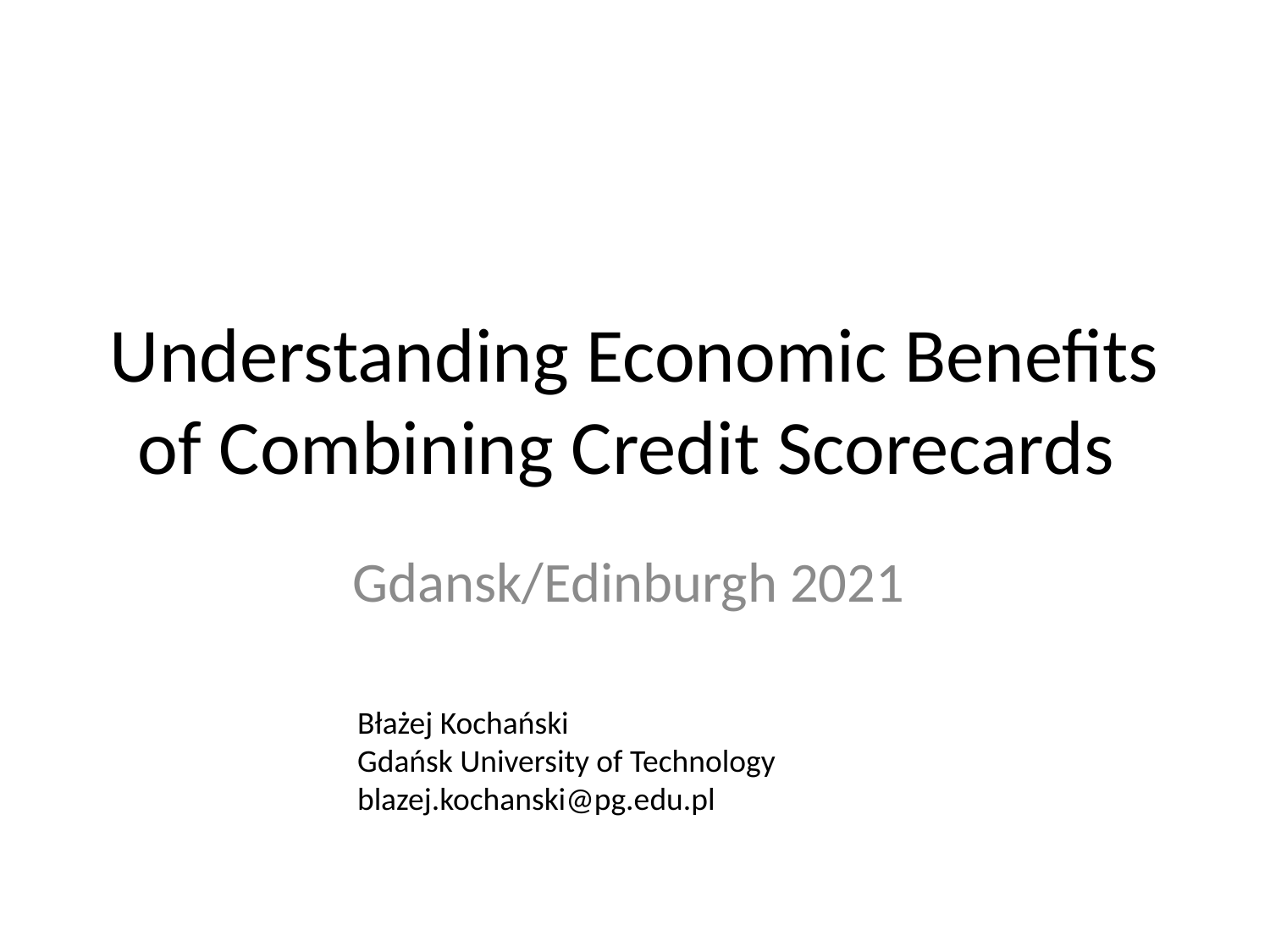

# Understanding Economic Benefits of Combining Credit Scorecards
Gdansk/Edinburgh 2021
Błażej Kochański
Gdańsk University of Technology
blazej.kochanski@pg.edu.pl